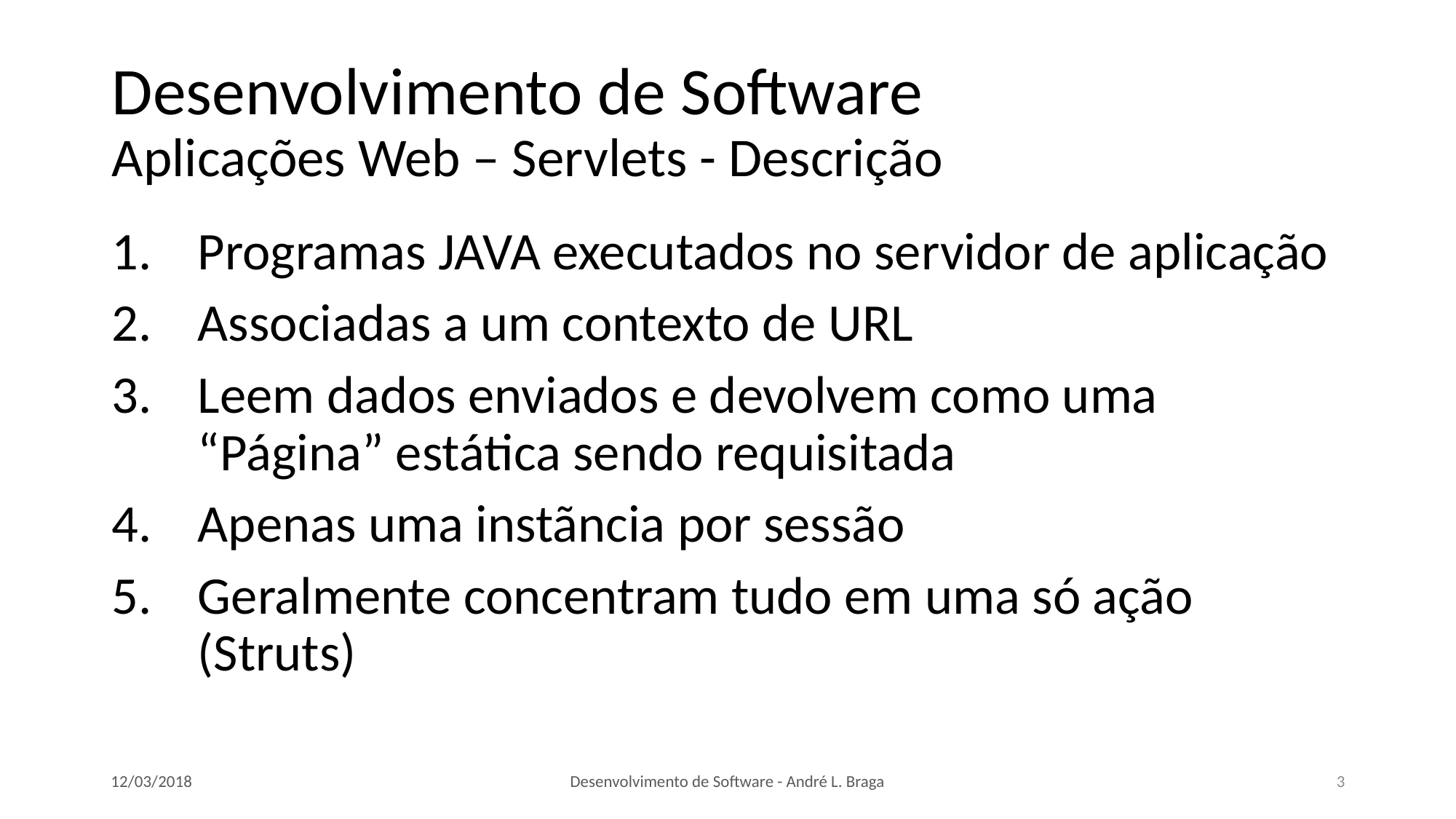

# Desenvolvimento de Software Aplicações Web – Servlets - Descrição
Programas JAVA executados no servidor de aplicação
Associadas a um contexto de URL
Leem dados enviados e devolvem como uma “Página” estática sendo requisitada
Apenas uma instãncia por sessão
Geralmente concentram tudo em uma só ação (Struts)

12/03/2018
Desenvolvimento de Software - André L. Braga
3